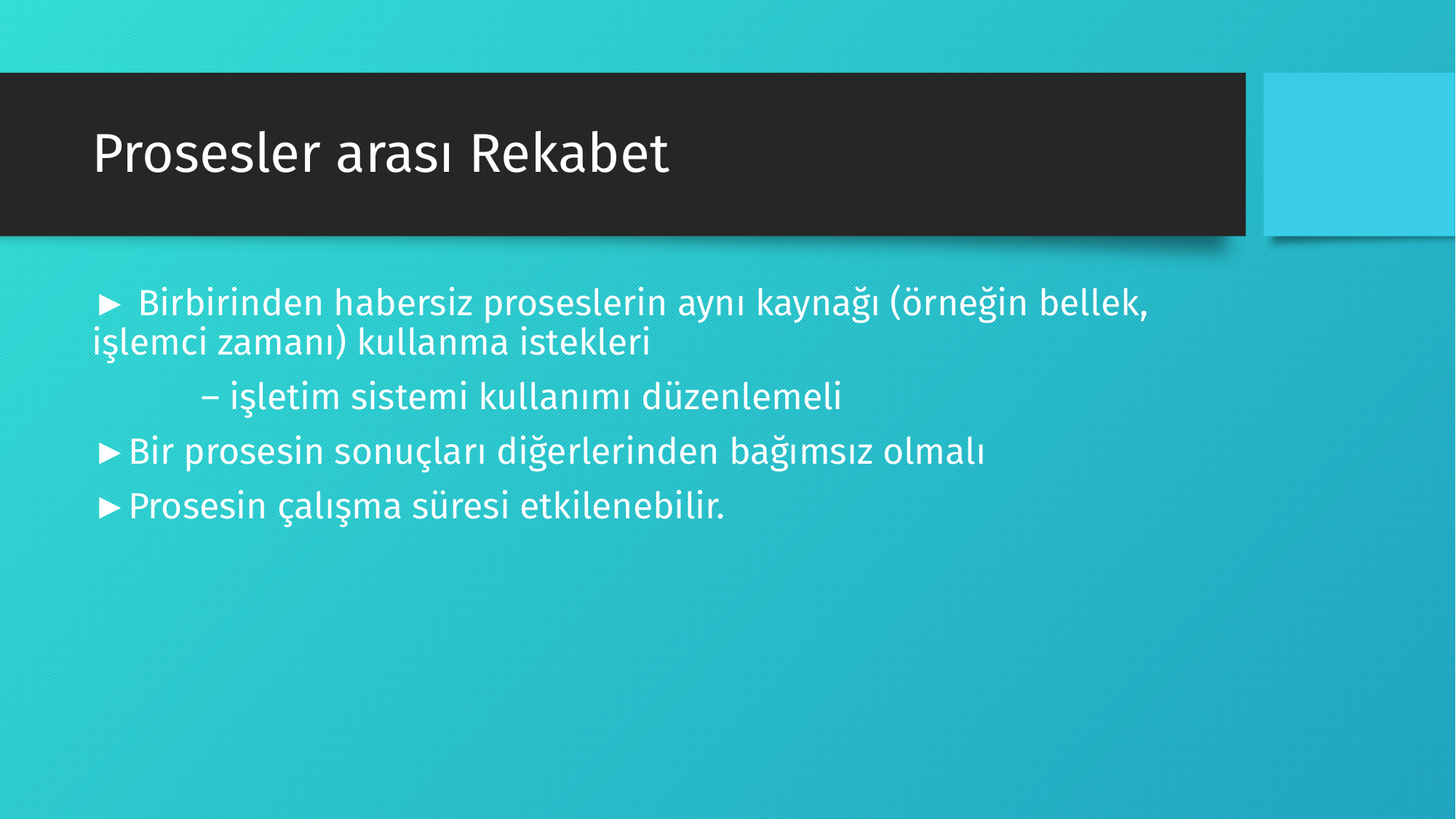

# Prosesler arası Rekabet
► Birbirinden habersiz proseslerin aynı kaynağı (örneğin bellek, işlemci zamanı) kullanma istekleri
	– işletim sistemi kullanımı düzenlemeli
►Bir prosesin sonuçları diğerlerinden bağımsız olmalı
►Prosesin çalışma süresi etkilenebilir.